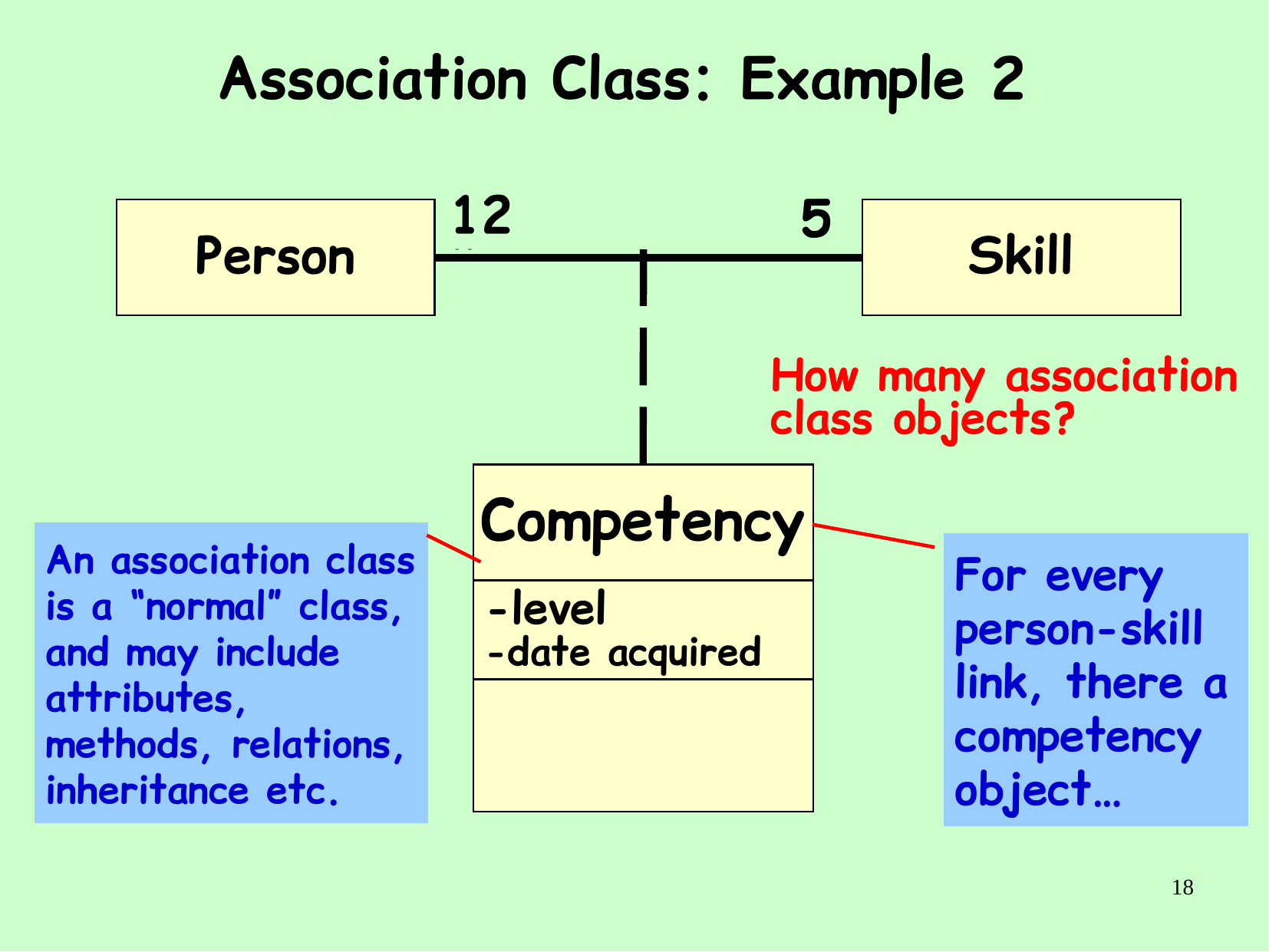

# Association Class: Example 2
12
5
Person
Skill
*
*
Competency
-level
-date acquired

How many association class objects?
An association class is a “normal” class, and may include attributes, methods, relations, inheritance etc.
For every person-skill link, there a competency object…